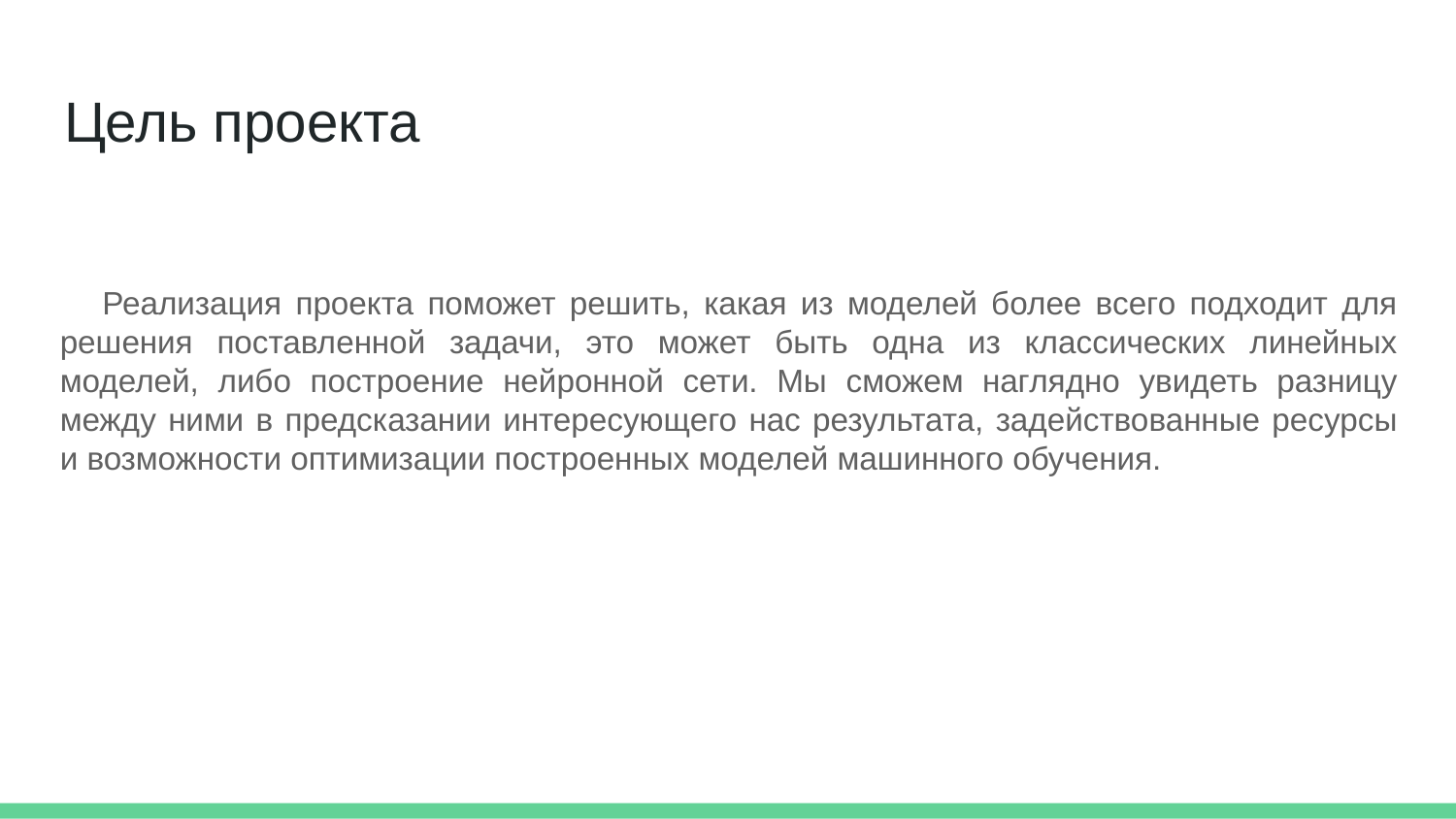

# Цель проекта

   Реализация проекта поможет решить, какая из моделей более всего подходит для решения поставленной задачи, это может быть одна из классических линейных моделей, либо построение нейронной сети. Мы сможем наглядно увидеть разницу между ними в предсказании интересующего нас результата, задействованные ресурсы и возможности оптимизации построенных моделей машинного обучения.